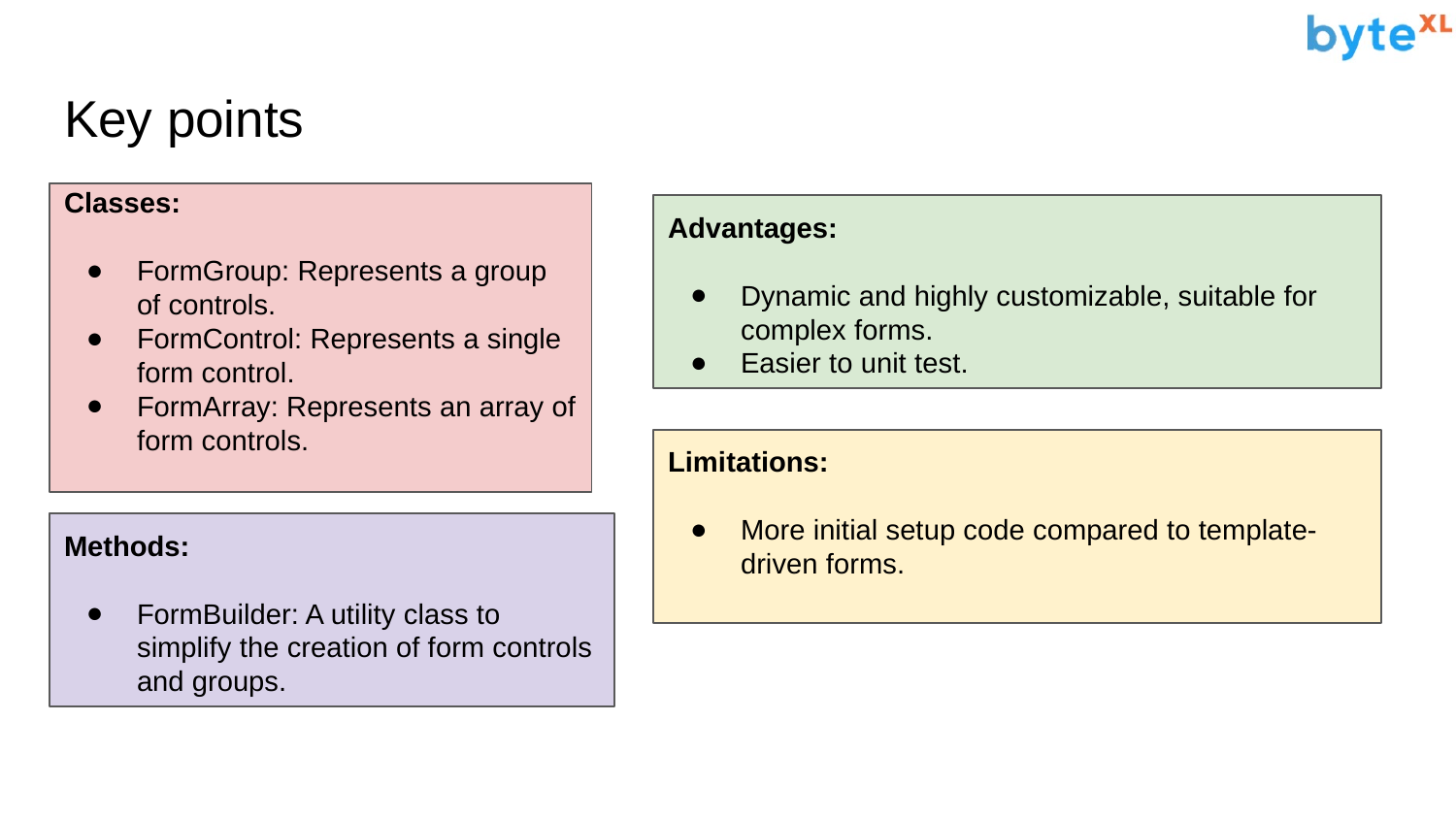

# Key points
Classes:

FormGroup: Represents a group of controls.
FormControl: Represents a single form control.
FormArray: Represents an array of form controls.

Advantages:

Dynamic and highly customizable, suitable for complex forms.
Easier to unit test.

Limitations:

More initial setup code compared to template-driven forms.

Methods:

FormBuilder: A utility class to simplify the creation of form controls and groups.